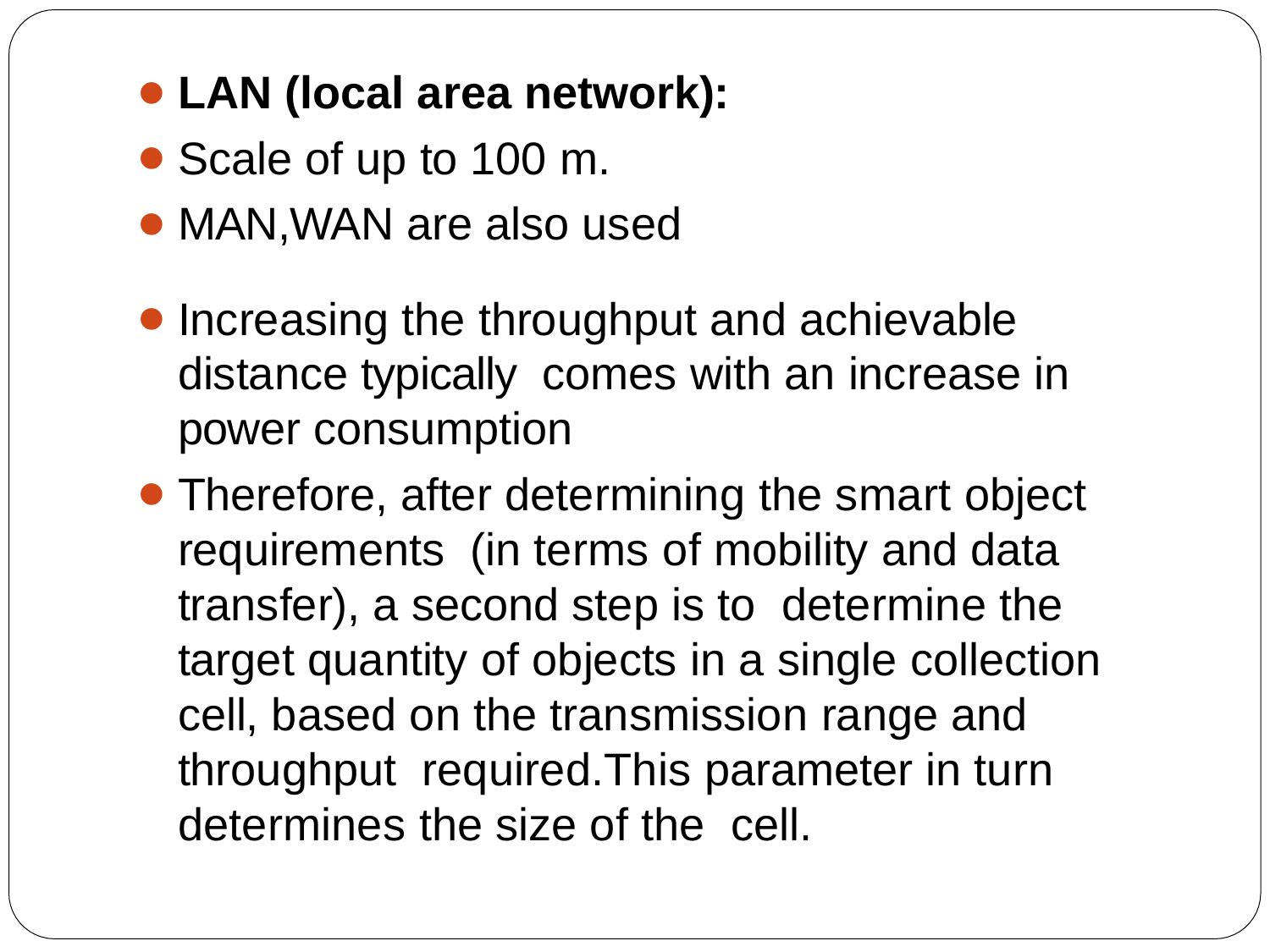

LAN (local area network):
Scale of up to 100 m.
MAN,WAN are also used

Increasing the throughput and achievable distance typically  comes with an increase in power consumption
Therefore, after determining the smart object requirements  (in terms of mobility and data transfer), a second step is to  determine the target quantity of objects in a single collection  cell, based on the transmission range and throughput  required.This parameter in turn determines the size of the  cell.